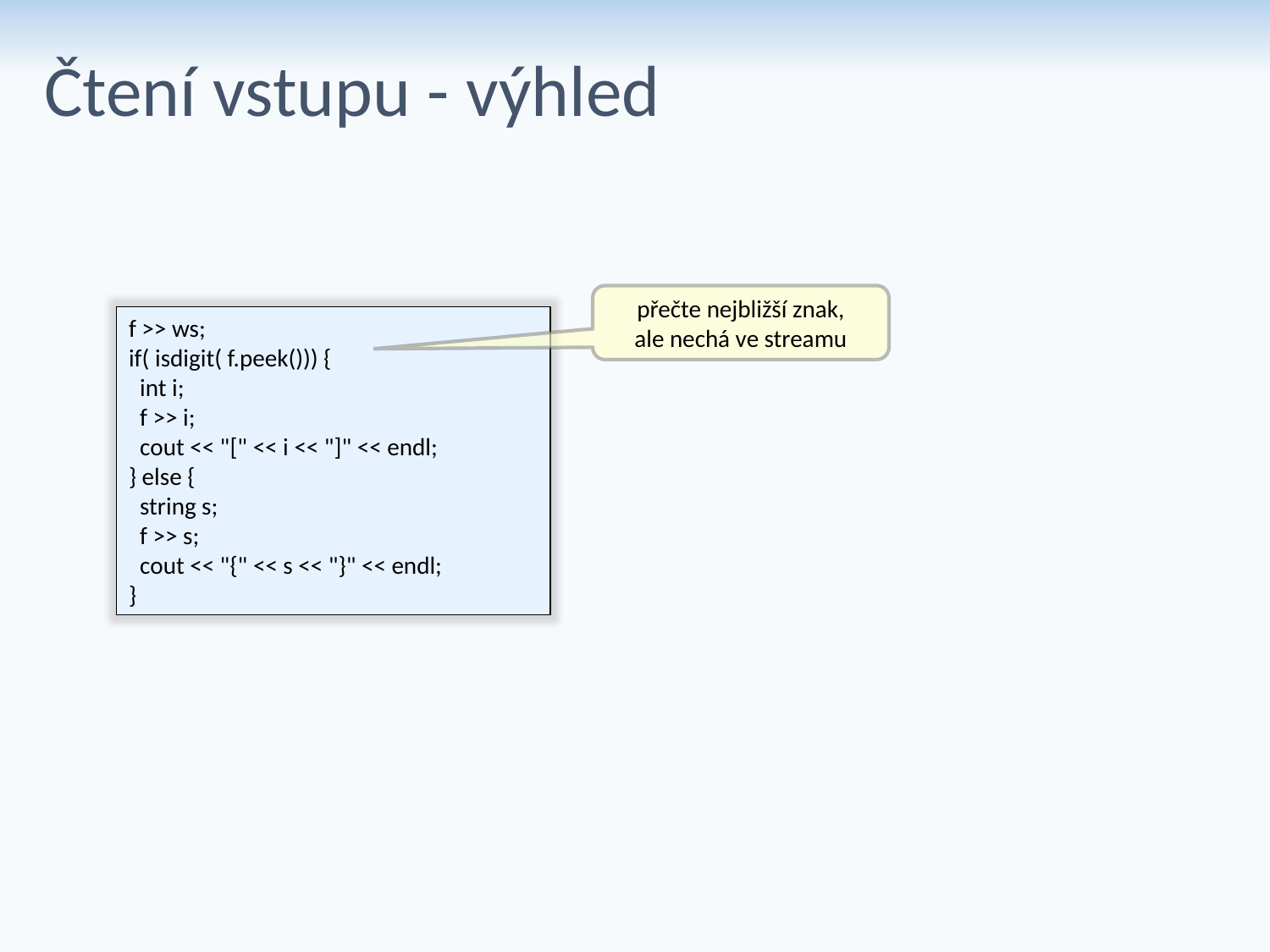

Čtení vstupu - výhled
přečte nejbližší znak,
ale nechá ve streamu
f >> ws;
if( isdigit( f.peek())) {
  int i;
  f >> i;
  cout << "[" << i << "]" << endl;
} else {
  string s;
  f >> s;
  cout << "{" << s << "}" << endl;
}